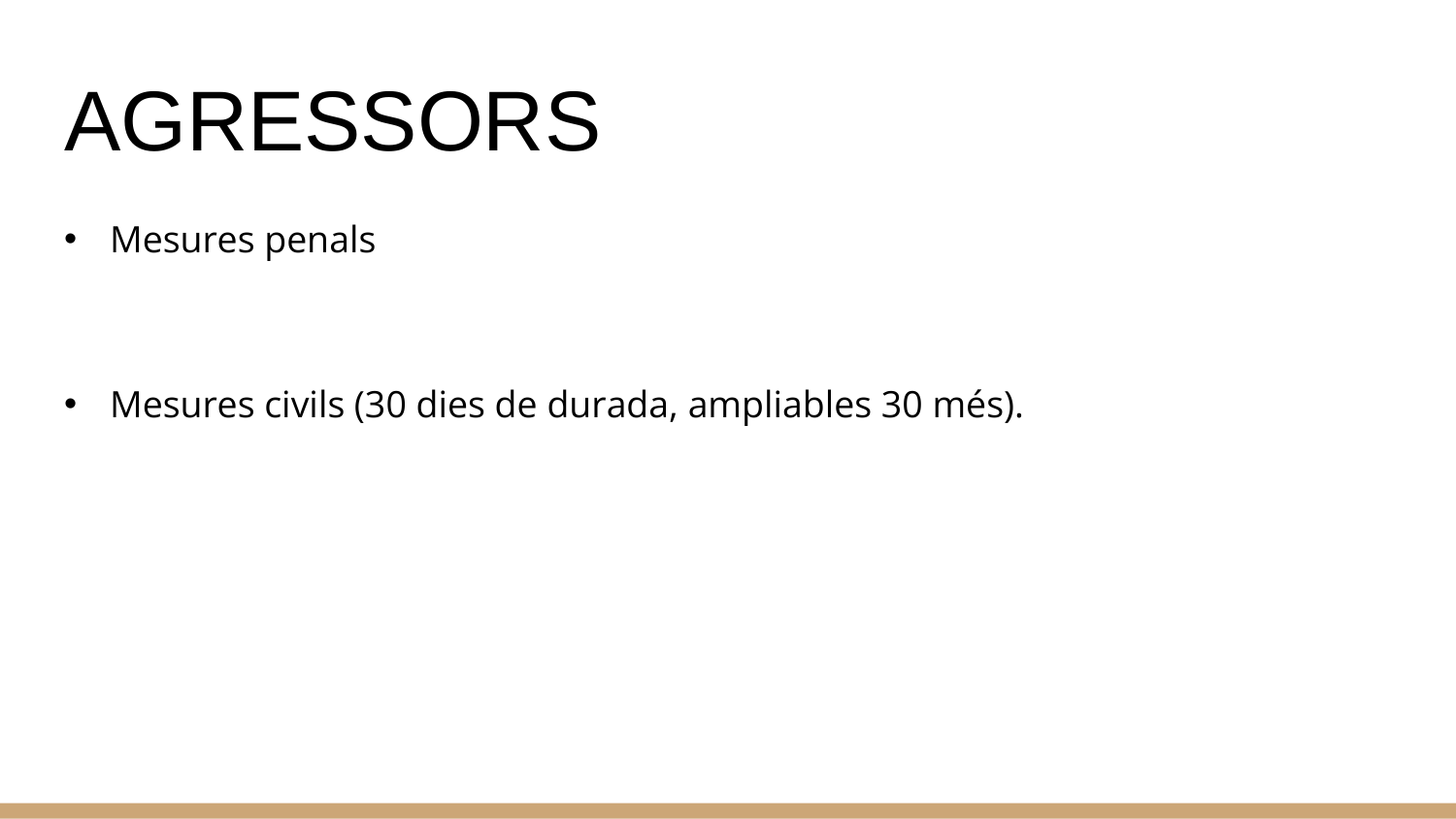

# AGRESSORS
Mesures penals

Mesures civils (30 dies de durada, ampliables 30 més).